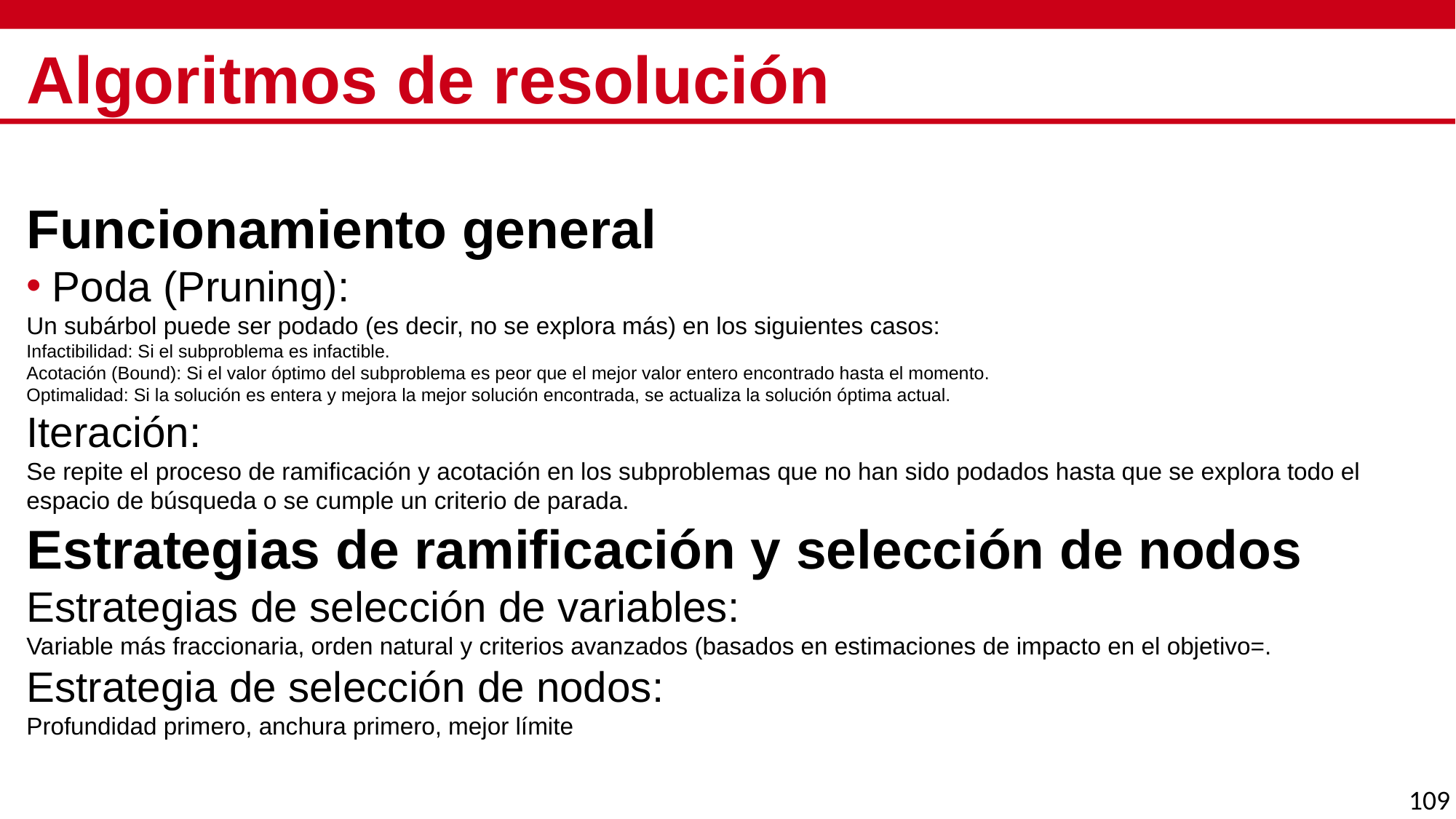

# Algoritmos de resolución
Funcionamiento general
Poda (Pruning):
Un subárbol puede ser podado (es decir, no se explora más) en los siguientes casos:
Infactibilidad: Si el subproblema es infactible.
Acotación (Bound): Si el valor óptimo del subproblema es peor que el mejor valor entero encontrado hasta el momento.
Optimalidad: Si la solución es entera y mejora la mejor solución encontrada, se actualiza la solución óptima actual.
Iteración:
Se repite el proceso de ramificación y acotación en los subproblemas que no han sido podados hasta que se explora todo el espacio de búsqueda o se cumple un criterio de parada.
Estrategias de ramificación y selección de nodos
Estrategias de selección de variables:
Variable más fraccionaria, orden natural y criterios avanzados (basados en estimaciones de impacto en el objetivo=.
Estrategia de selección de nodos:
Profundidad primero, anchura primero, mejor límite
109